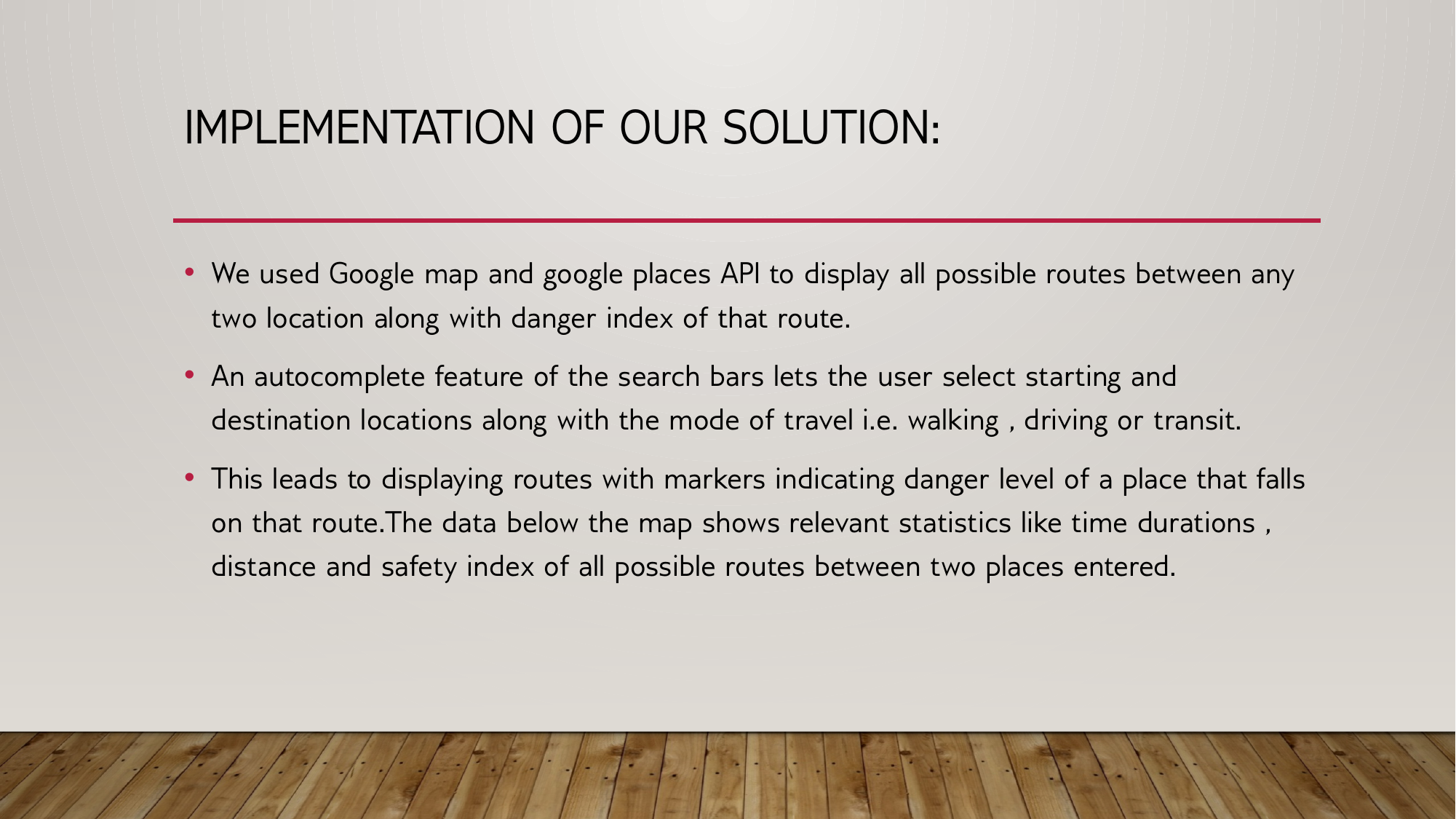

# Implementation of our solution:
We used Google map and google places API to display all possible routes between any two location along with danger index of that route.
An autocomplete feature of the search bars lets the user select starting and destination locations along with the mode of travel i.e. walking , driving or transit.
This leads to displaying routes with markers indicating danger level of a place that falls on that route.The data below the map shows relevant statistics like time durations , distance and safety index of all possible routes between two places entered.